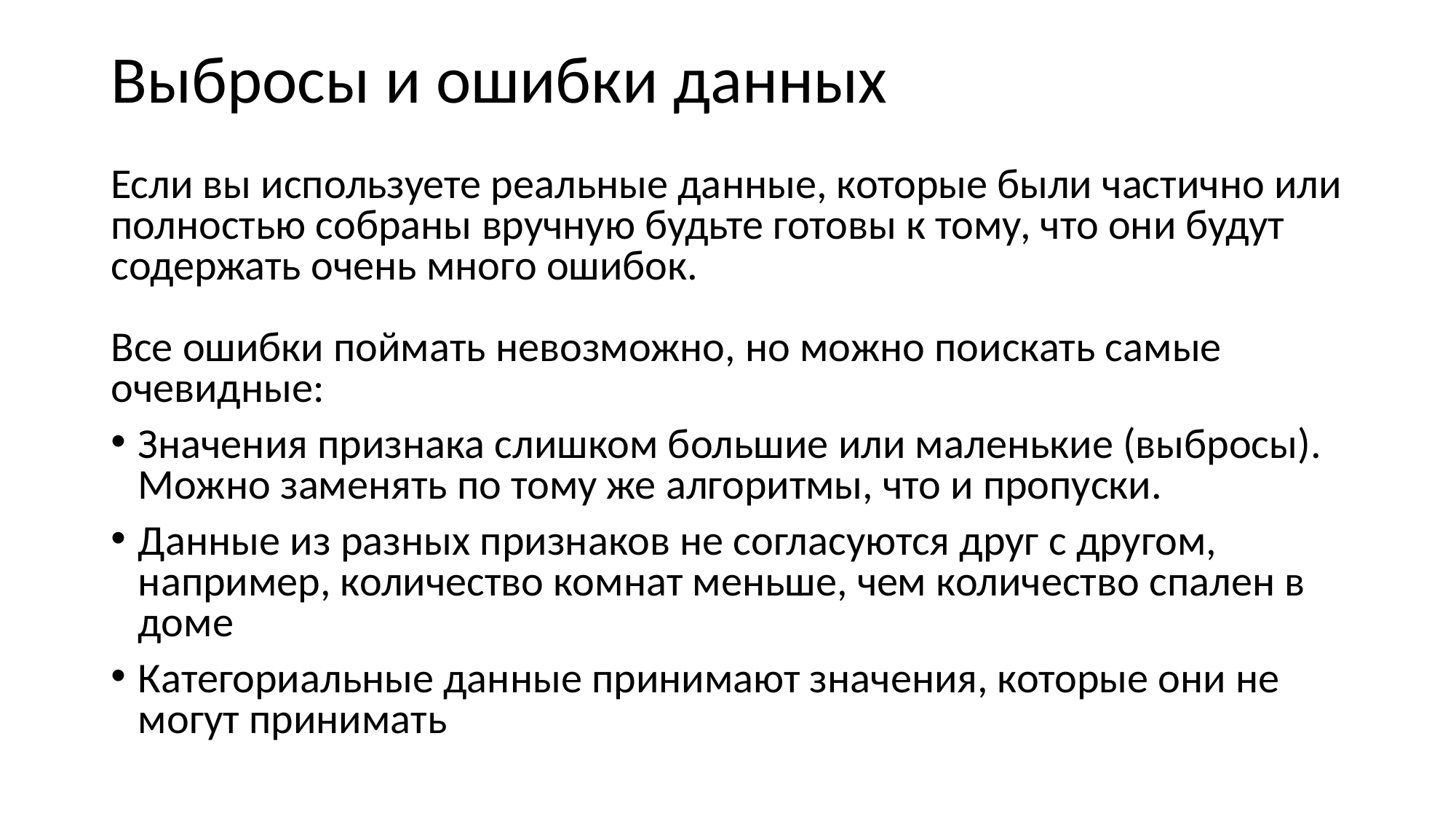

# Выбросы и ошибки данных
Если вы используете реальные данные, которые были частично или полностью собраны вручную будьте готовы к тому, что они будут содержать очень много ошибок.
Все ошибки поймать невозможно, но можно поискать самые очевидные:
Значения признака слишком большие или маленькие (выбросы). Можно заменять по тому же алгоритмы, что и пропуски.
Данные из разных признаков не согласуются друг с другом, например, количество комнат меньше, чем количество спален в доме
Категориальные данные принимают значения, которые они не могут принимать